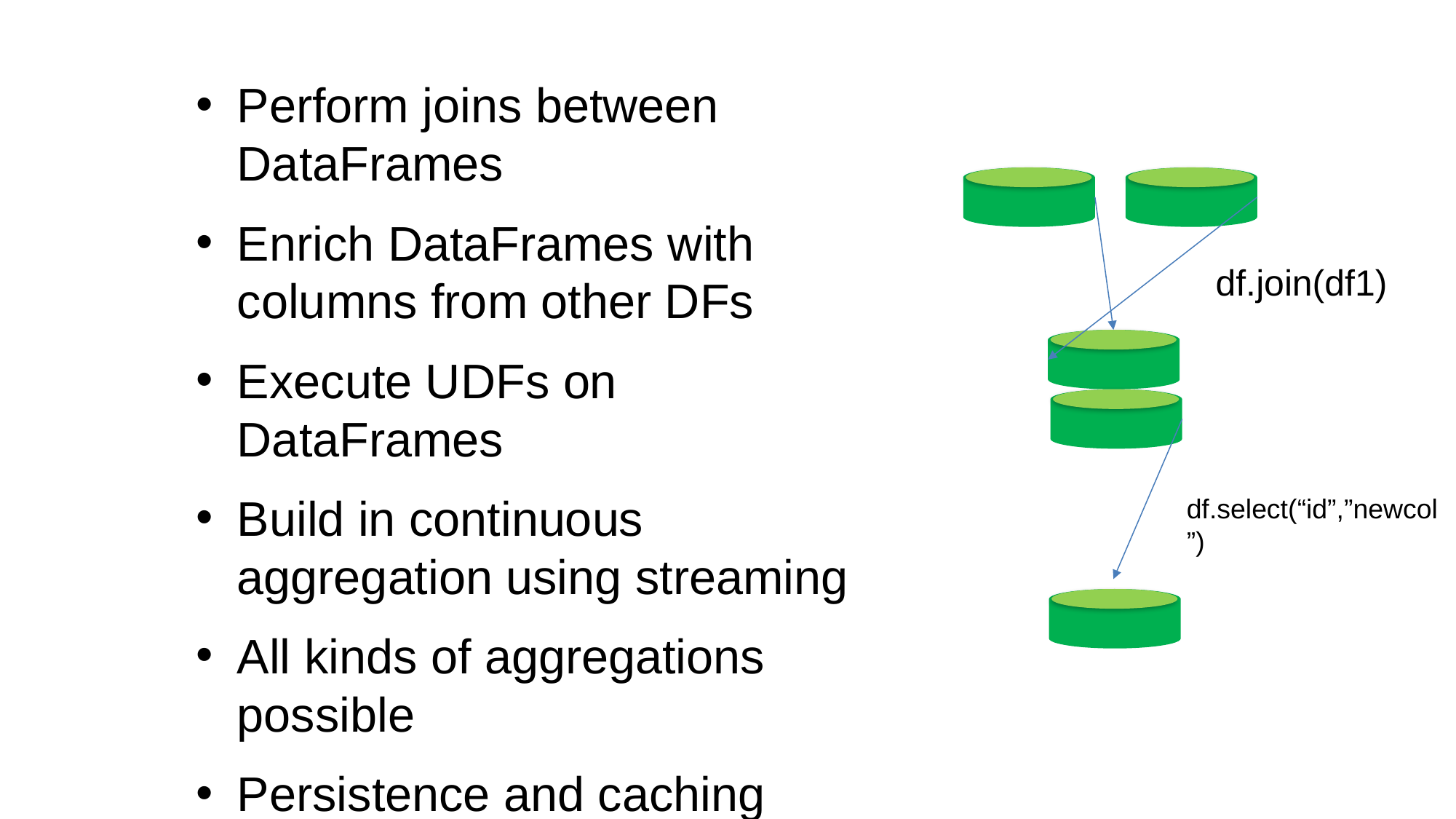

Perform joins between DataFrames
Enrich DataFrames with columns from other DFs
Execute UDFs on DataFrames
Build in continuous aggregation using streaming
All kinds of aggregations possible
Persistence and caching

df.join(df1)

df.select(“id”,”newcol”)